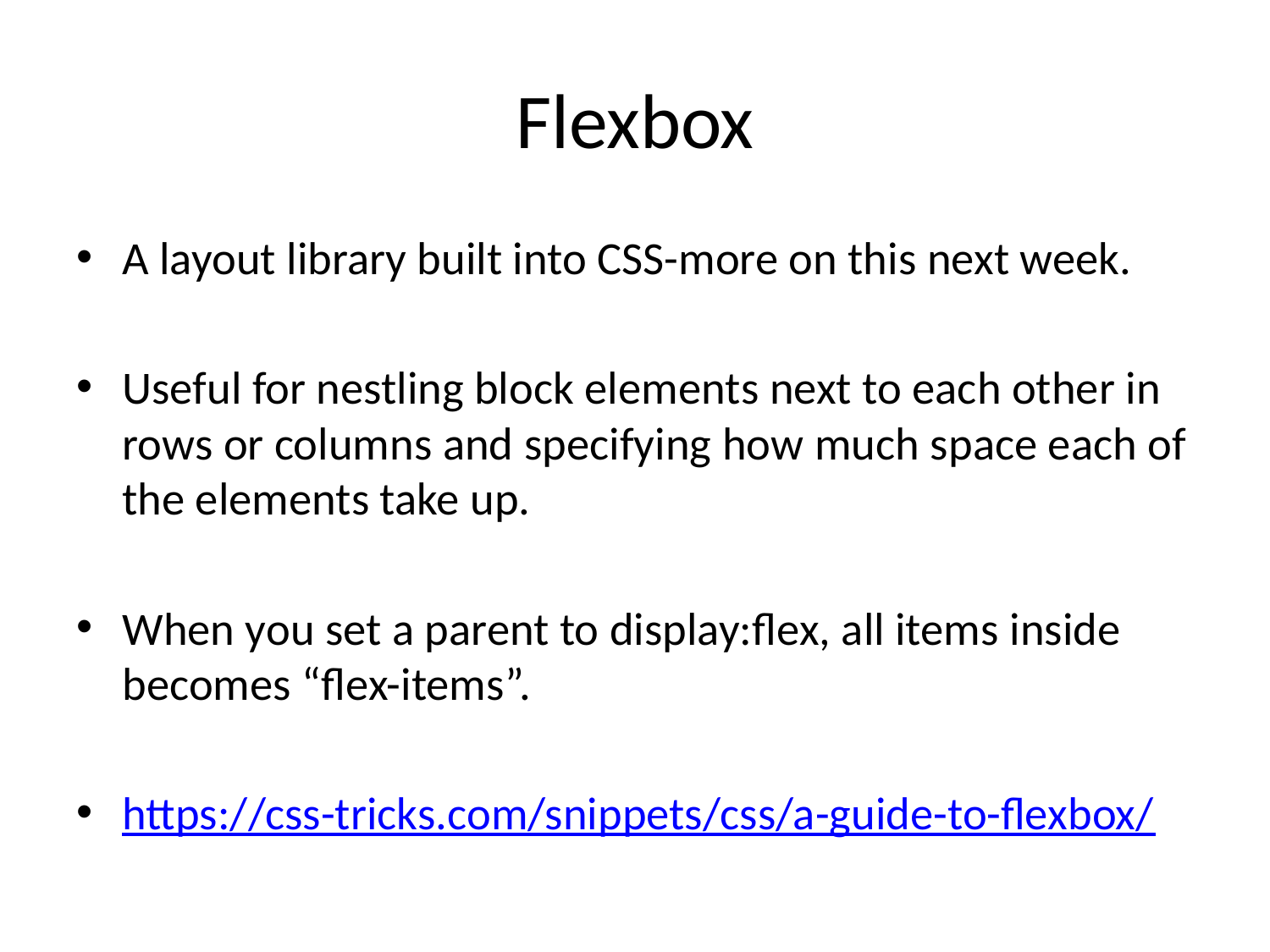

# Flexbox
A layout library built into CSS-more on this next week.

Useful for nestling block elements next to each other in rows or columns and specifying how much space each of the elements take up.

When you set a parent to display:flex, all items inside becomes “flex-items”.

https://css-tricks.com/snippets/css/a-guide-to-flexbox/